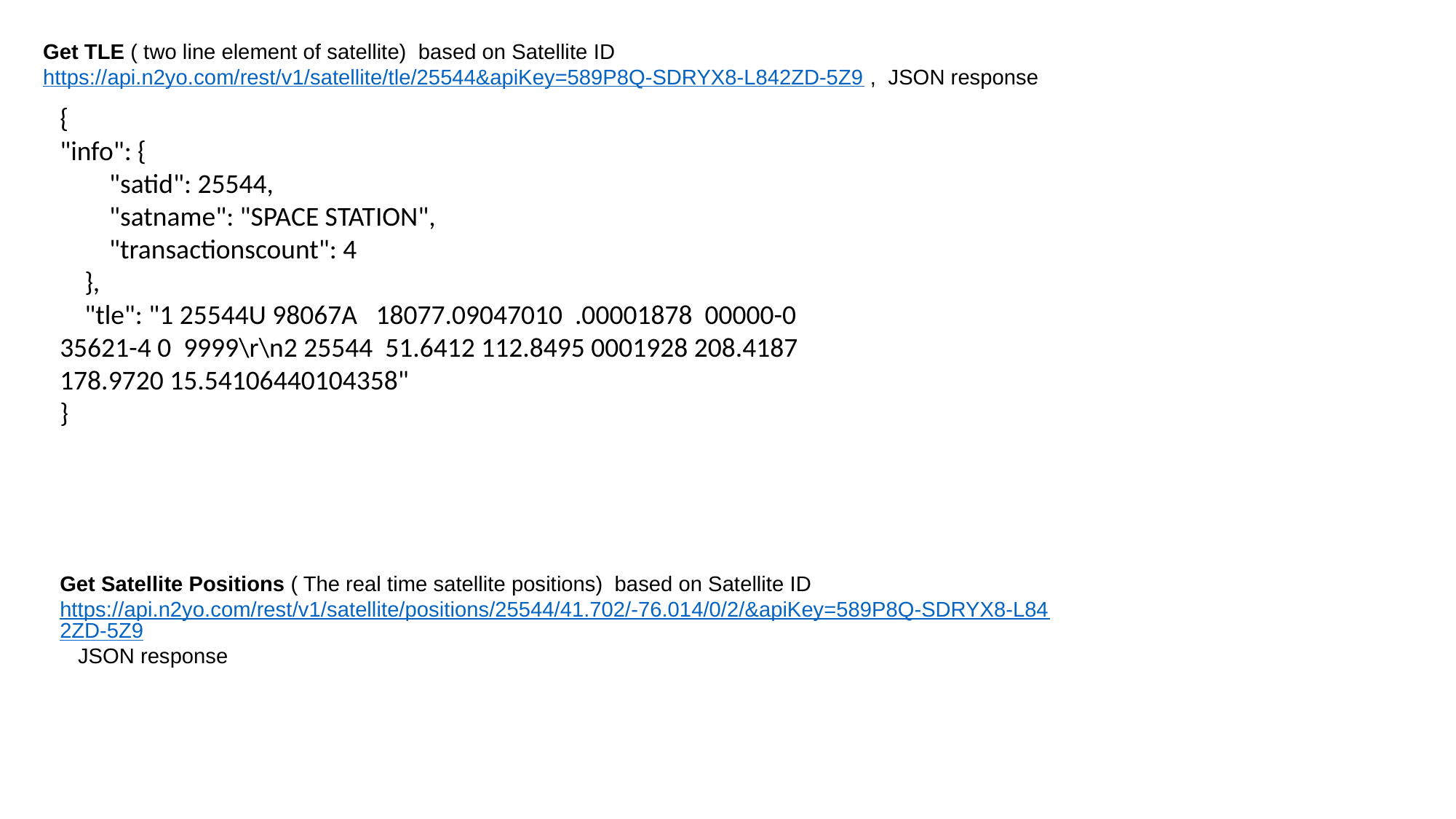

Get TLE ( two line element of satellite)  based on Satellite ID
https://api.n2yo.com/rest/v1/satellite/tle/25544&apiKey=589P8Q-SDRYX8-L842ZD-5Z9 ,  JSON response
{
"info": {
        "satid": 25544,
        "satname": "SPACE STATION",
        "transactionscount": 4
    },
    "tle": "1 25544U 98067A   18077.09047010  .00001878  00000-0  35621-4 0  9999\r\n2 25544  51.6412 112.8495 0001928 208.4187 178.9720 15.54106440104358"
}
Get Satellite Positions ( The real time satellite positions)  based on Satellite ID
https://api.n2yo.com/rest/v1/satellite/positions/25544/41.702/-76.014/0/2/&apiKey=589P8Q-SDRYX8-L842ZD-5Z9   JSON response